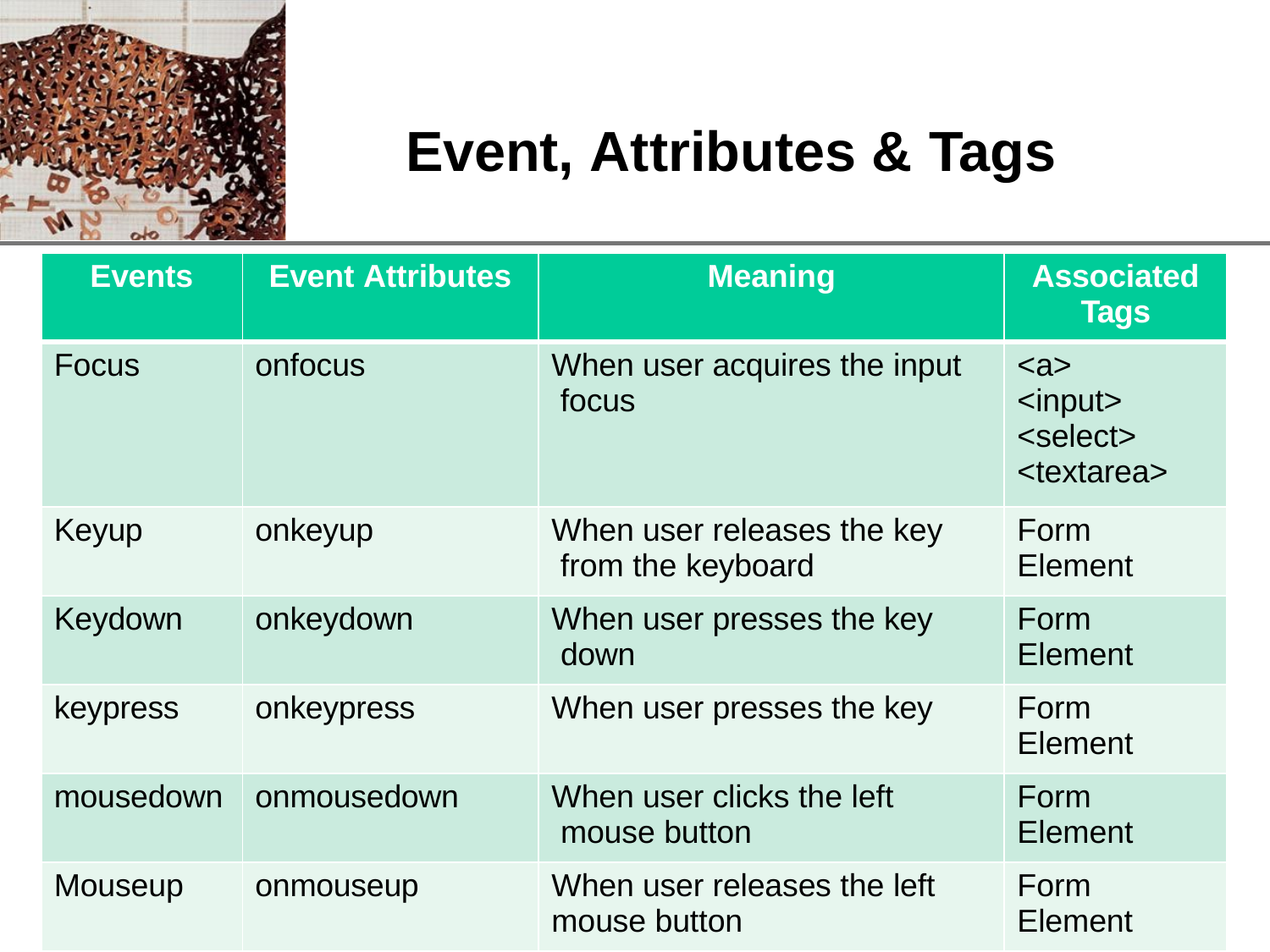

# Event, Attributes & Tags
| Events | Event Attributes | Meaning | Associated Tags |
| --- | --- | --- | --- |
| Focus | onfocus | When user acquires the input focus | <a> <input> <select> <textarea> |
| Keyup | onkeyup | When user releases the key from the keyboard | Form Element |
| Keydown | onkeydown | When user presses the key down | Form Element |
| keypress | onkeypress | When user presses the key | Form Element |
| mousedown | onmousedown | When user clicks the left mouse button | Form Element |
| Mouseup | onmouseup | When user releases the left mouse button | Form Element |
93